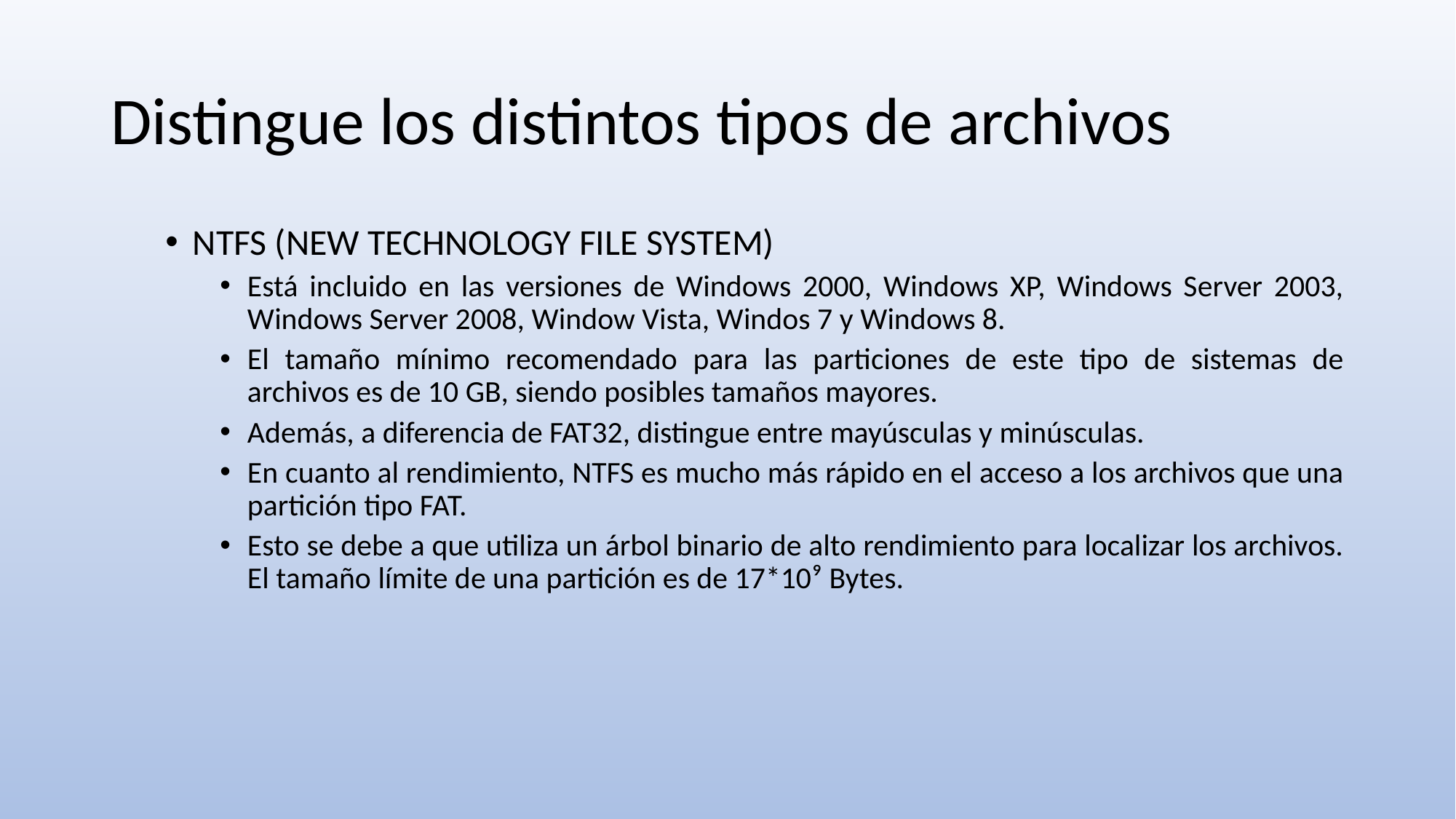

# Distingue los distintos tipos de archivos
NTFS (NEW TECHNOLOGY FILE SYSTEM)
Está incluido en las versiones de Windows 2000, Windows XP, Windows Server 2003, Windows Server 2008, Window Vista, Windos 7 y Windows 8.
El tamaño mínimo recomendado para las particiones de este tipo de sistemas de archivos es de 10 GB, siendo posibles tamaños mayores.
Además, a diferencia de FAT32, distingue entre mayúsculas y minúsculas.
En cuanto al rendimiento, NTFS es mucho más rápido en el acceso a los archivos que una partición tipo FAT.
Esto se debe a que utiliza un árbol binario de alto rendimiento para localizar los archivos. El tamaño límite de una partición es de 17*10⁹ Bytes.